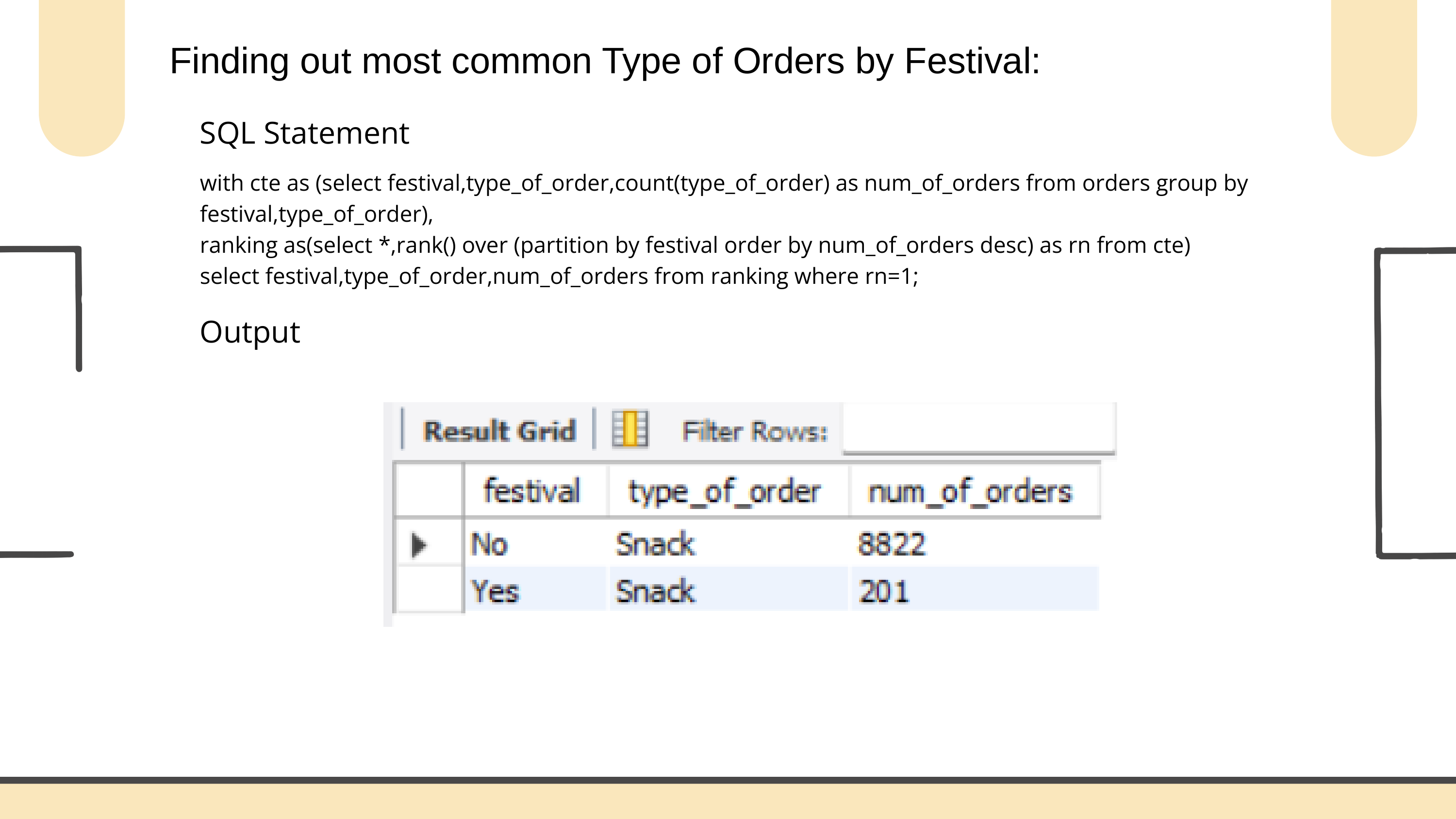

Finding out most common Type of Orders by Festival:

SQL Statement
with cte as (select festival,type_of_order,count(type_of_order) as num_of_orders from orders group by festival,type_of_order),
ranking as(select *,rank() over (partition by festival order by num_of_orders desc) as rn from cte)
select festival,type_of_order,num_of_orders from ranking where rn=1;

Output